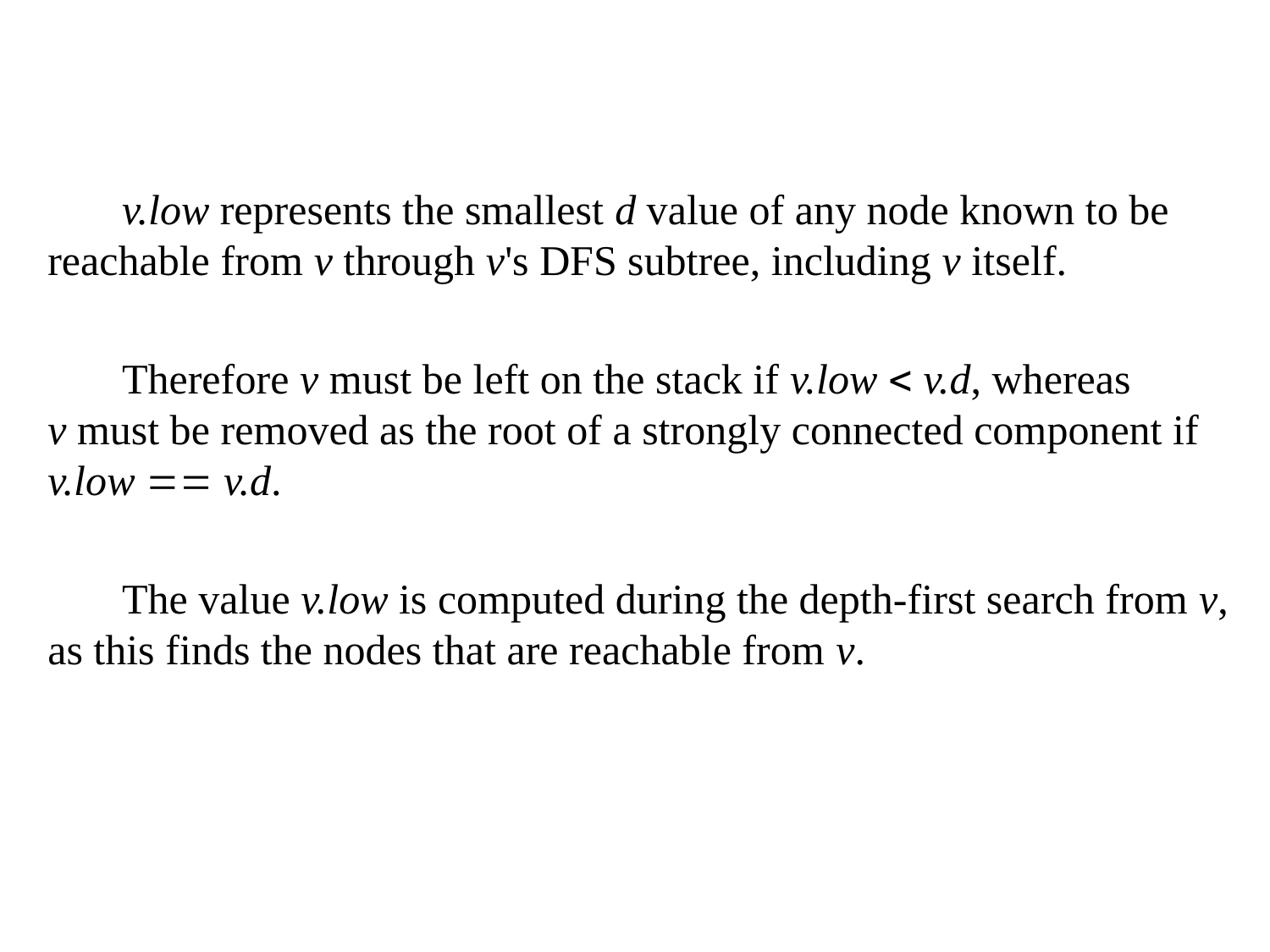

v.low represents the smallest d value of any node known to be reachable from v through v's DFS subtree, including v itself.

Therefore v must be left on the stack if v.low < v.d, whereas        v must be removed as the root of a strongly connected component if v.low == v.d.

The value v.low is computed during the depth-first search from v, as this finds the nodes that are reachable from v.